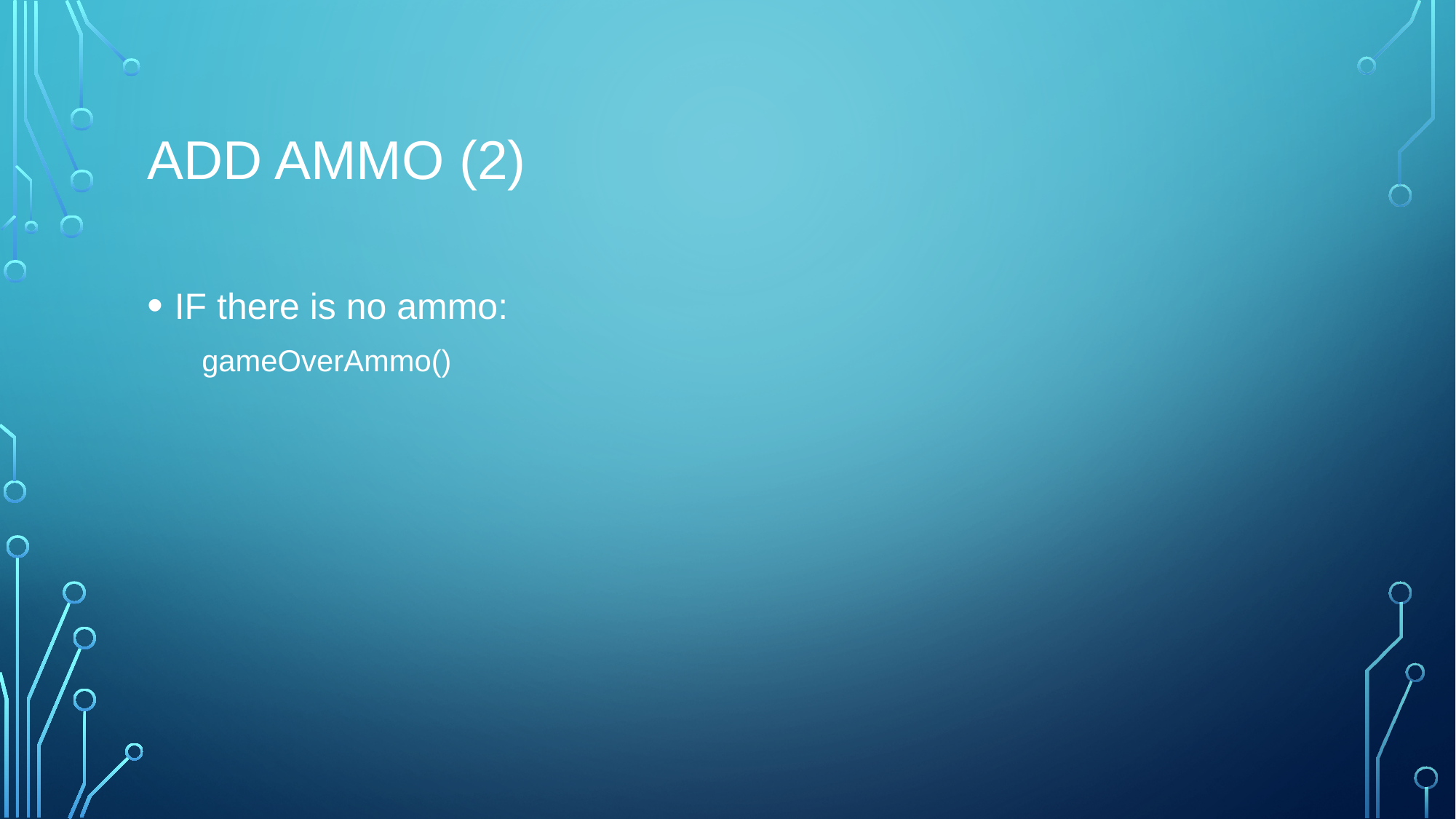

# Add Ammo (2)
IF there is no ammo:
gameOverAmmo()